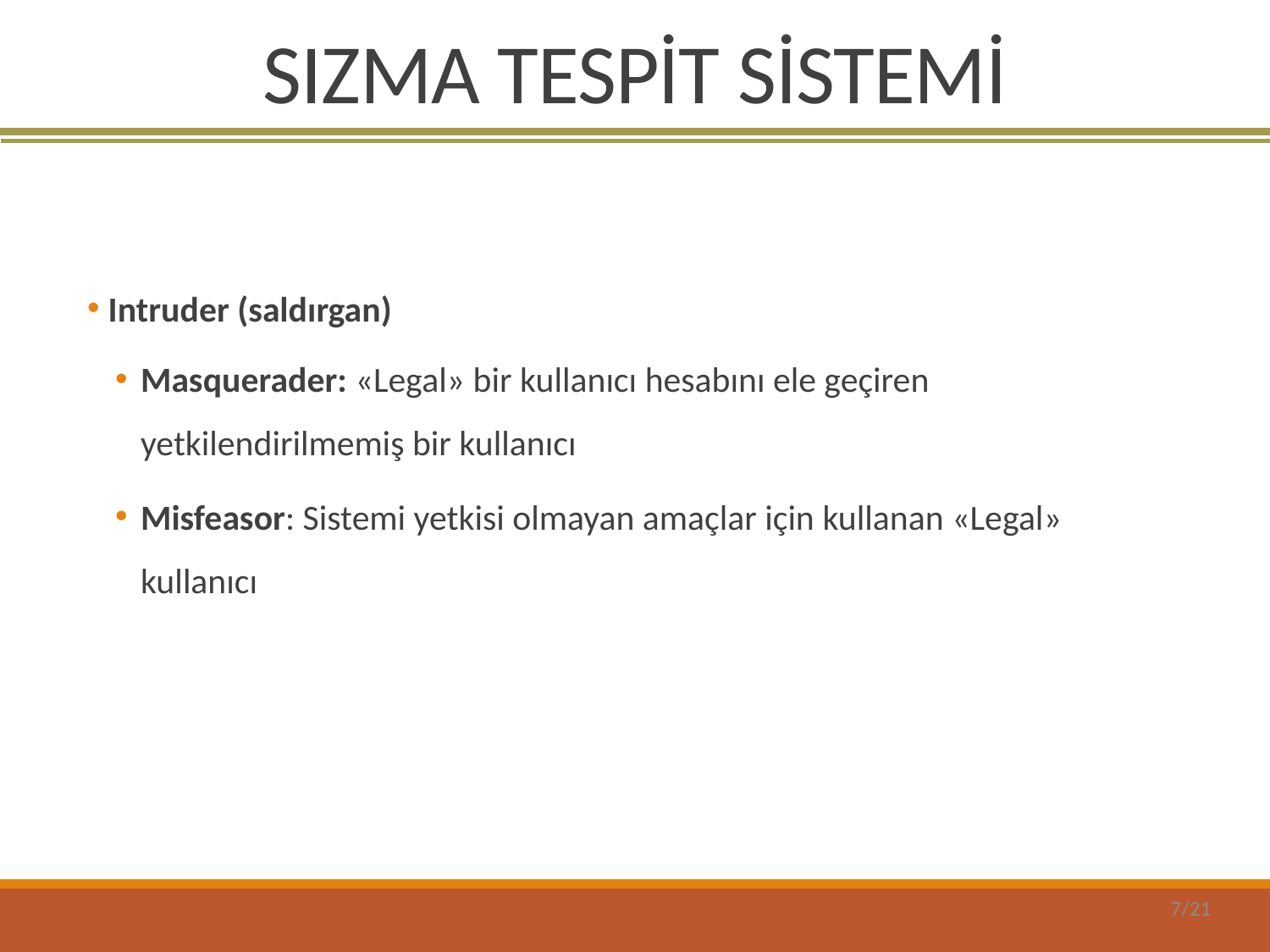

# SIZMA TESPİT SİSTEMİ

 Intruder (saldırgan)
Masquerader: «Legal» bir kullanıcı hesabını ele geçiren yetkilendirilmemiş bir kullanıcı
Misfeasor: Sistemi yetkisi olmayan amaçlar için kullanan «Legal» kullanıcı